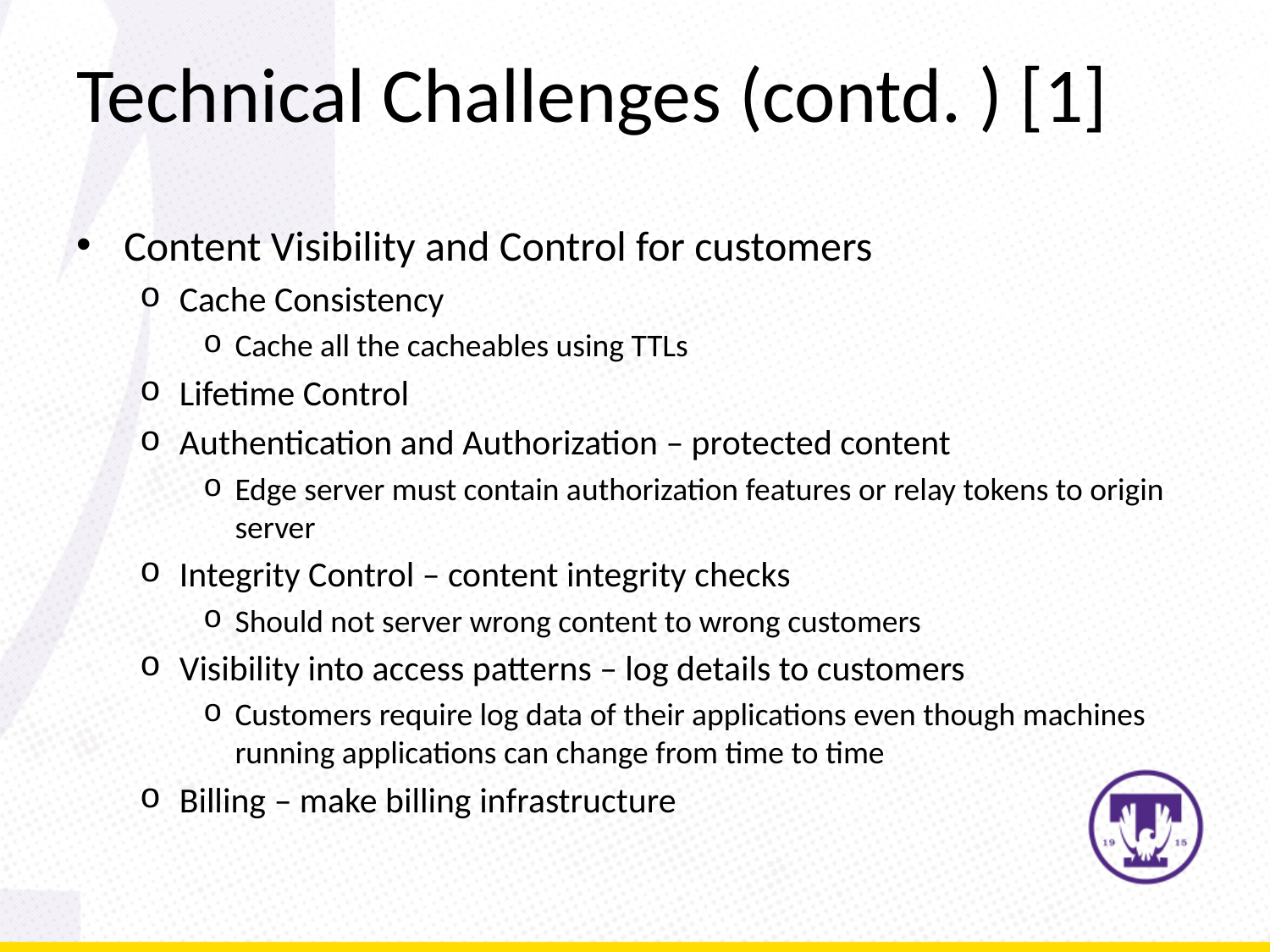

Technical Challenges (contd. ) [1]
Content Visibility and Control for customers
Cache Consistency
Cache all the cacheables using TTLs
Lifetime Control
Authentication and Authorization – protected content
Edge server must contain authorization features or relay tokens to origin server
Integrity Control – content integrity checks
Should not server wrong content to wrong customers
Visibility into access patterns – log details to customers
Customers require log data of their applications even though machines running applications can change from time to time
Billing – make billing infrastructure